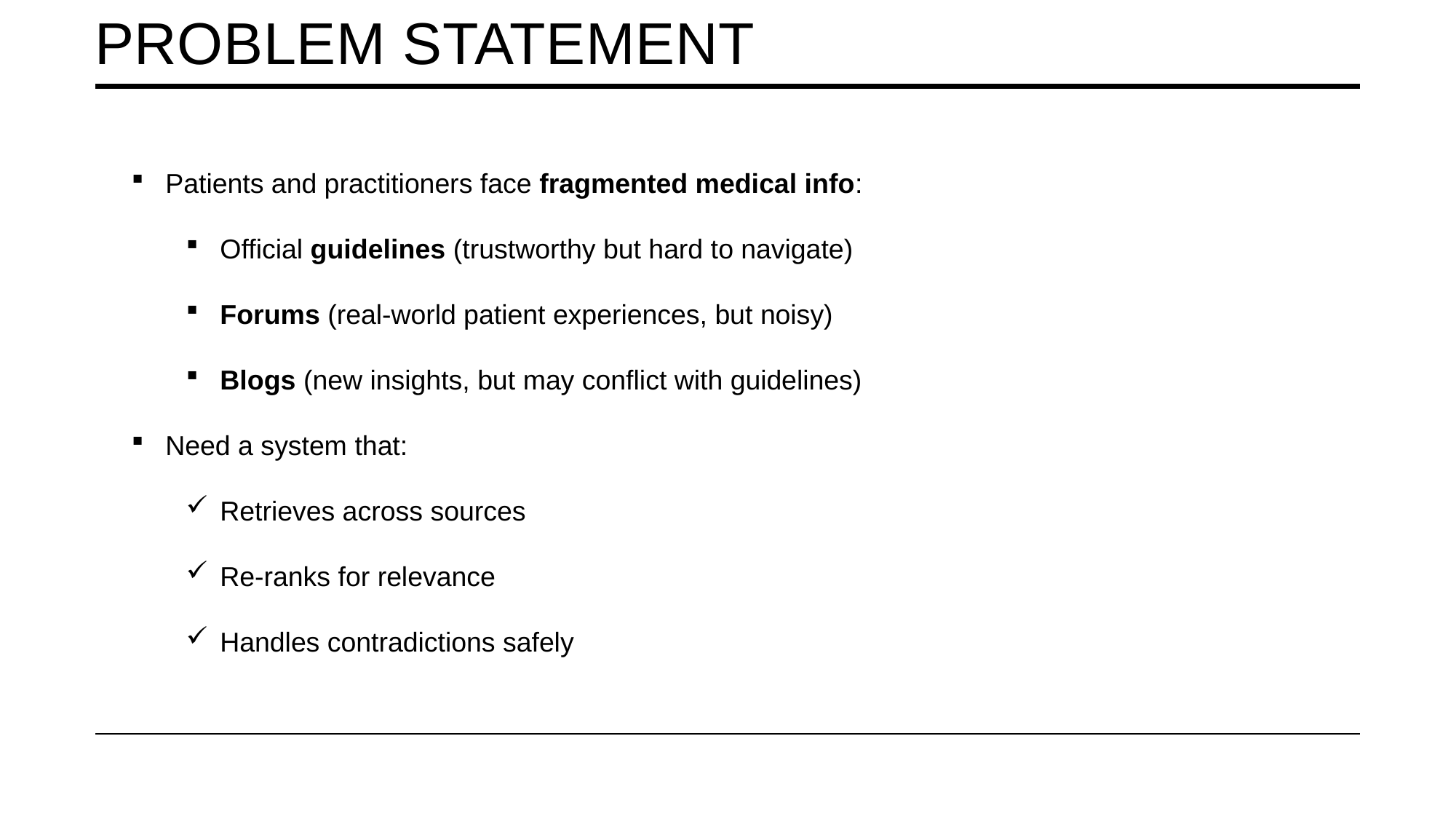

# Problem Statement
Patients and practitioners face fragmented medical info:
Official guidelines (trustworthy but hard to navigate)
Forums (real-world patient experiences, but noisy)
Blogs (new insights, but may conflict with guidelines)
Need a system that:
Retrieves across sources
Re-ranks for relevance
Handles contradictions safely